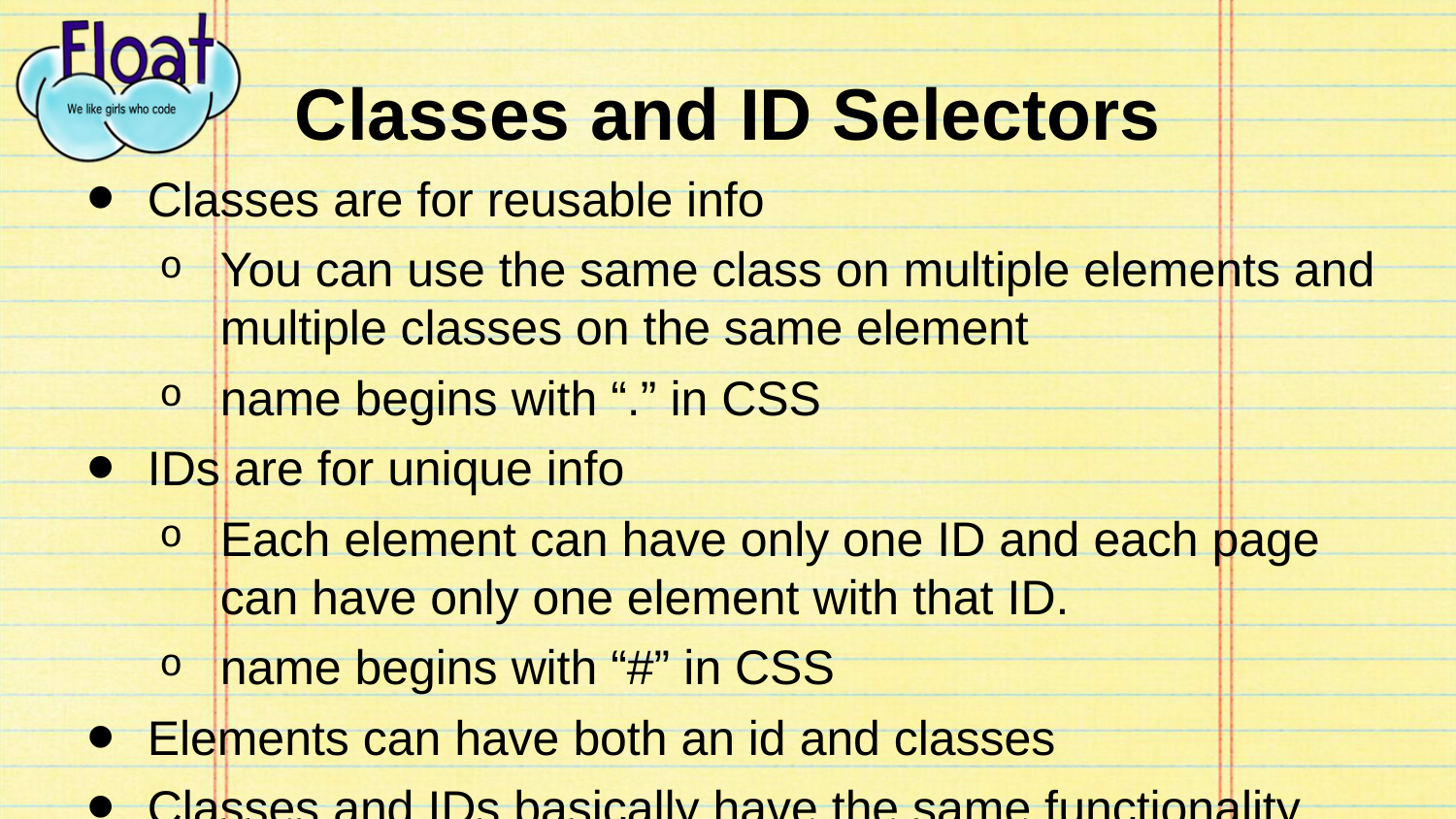

# Classes and ID Selectors
Classes are for reusable info
You can use the same class on multiple elements and multiple classes on the same element
name begins with “.” in CSS
IDs are for unique info
Each element can have only one ID and each page can have only one element with that ID.
name begins with “#” in CSS
Elements can have both an id and classes
Classes and IDs basically have the same functionality